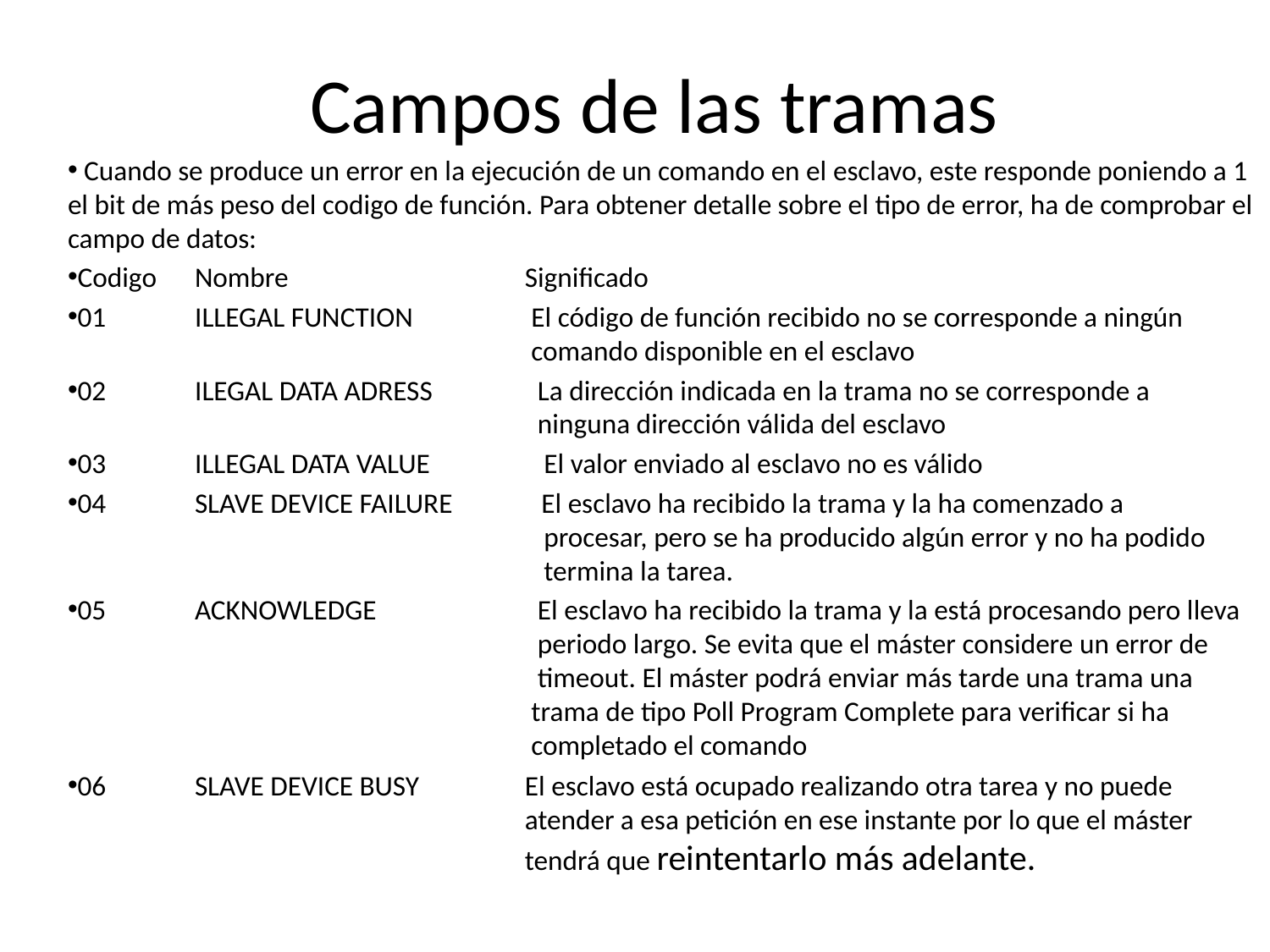

# Campos de las tramas
 Cuando se produce un error en la ejecución de un comando en el esclavo, este responde poniendo a 1 el bit de más peso del codigo de función. Para obtener detalle sobre el tipo de error, ha de comprobar el campo de datos:
Codigo	Nombre	                                Significado
01	ILLEGAL FUNCTION	             El código de función recibido no se corresponde a ningún                			             comando disponible en el esclavo
02	ILEGAL DATA ADRESS	              La dirección indicada en la trama no se corresponde a 				              ninguna dirección válida del esclavo
03	ILLEGAL DATA VALUE	               El valor enviado al esclavo no es válido
04	SLAVE DEVICE FAILURE              El esclavo ha recibido la trama y la ha comenzado a 				               procesar, pero se ha producido algún error y no ha podido 			               termina la tarea.
05	ACKNOWLEDGE	              El esclavo ha recibido la trama y la está procesando pero lleva 			              periodo largo. Se evita que el máster considere un error de 			              timeout. El máster podrá enviar más tarde una trama una 				             trama de tipo Poll Program Complete para verificar si ha 			                                 completado el comando
06	SLAVE DEVICE BUSY	            El esclavo está ocupado realizando otra tarea y no puede 				            atender a esa petición en ese instante por lo que el máster                             			            tendrá que reintentarlo más adelante.